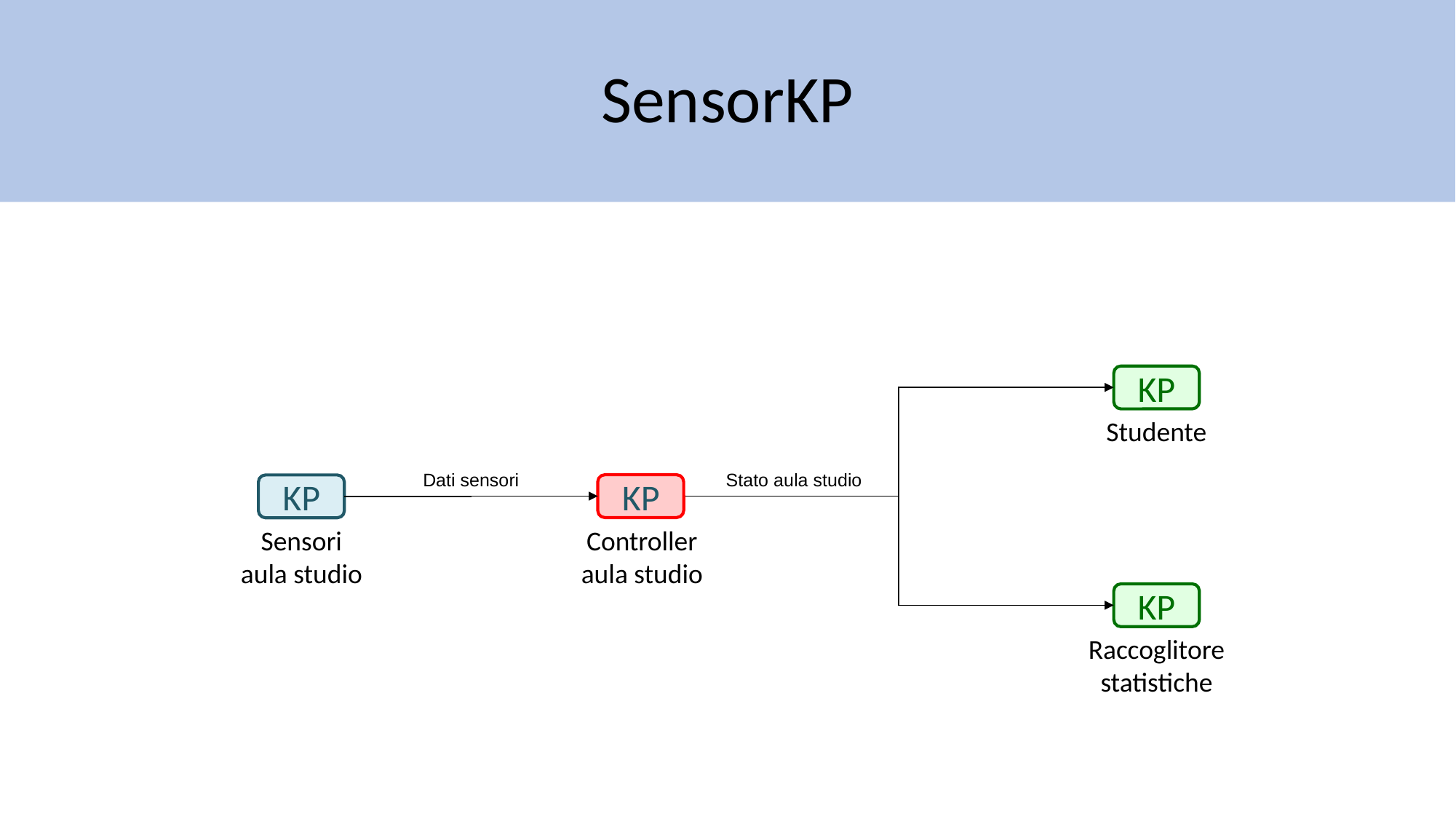

# SensorKP
KP
Studente
Dati sensori
Stato aula studio
KP
KP
Sensori aula studio
Controller aula studio
KP
Raccoglitore statistiche